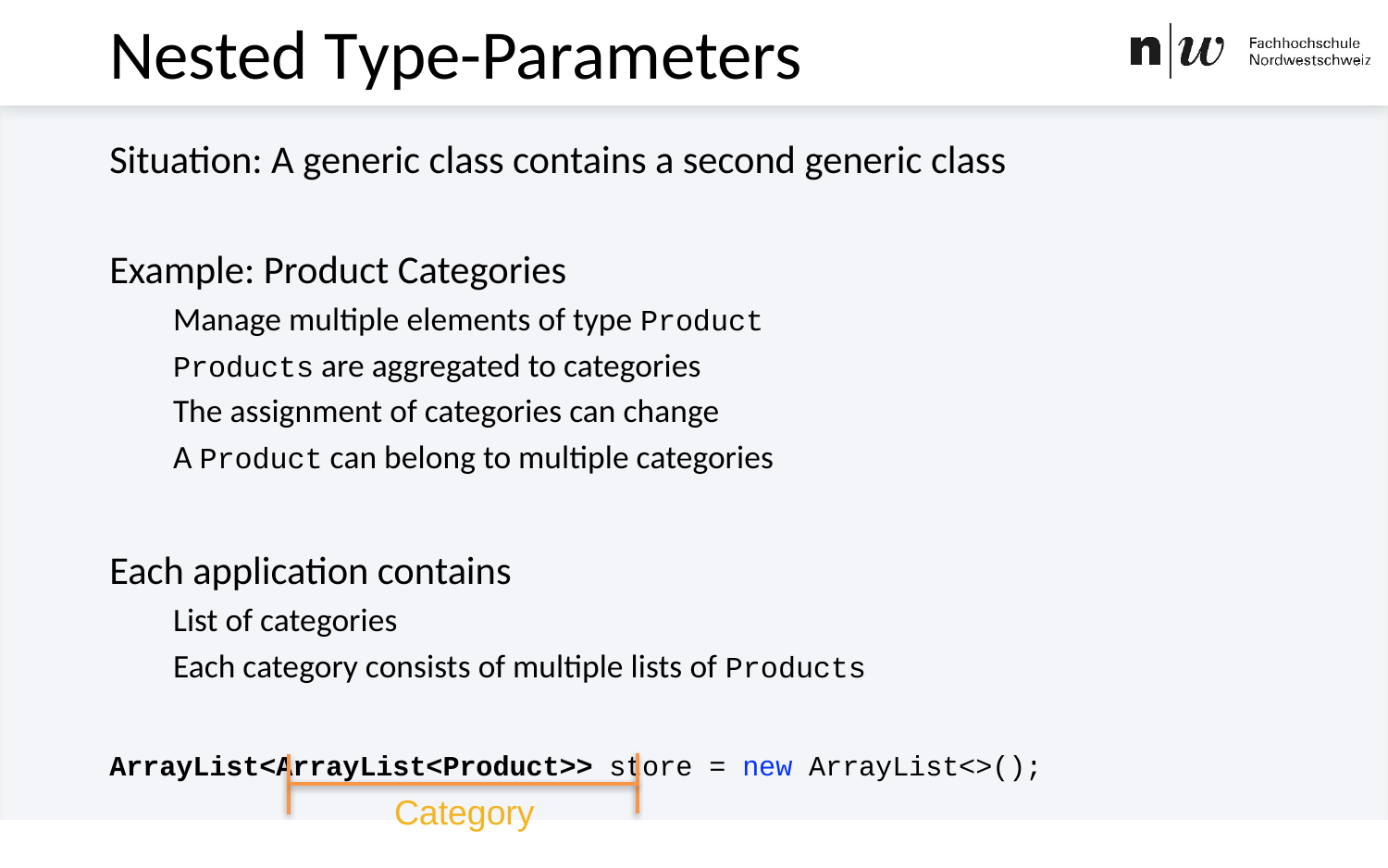

# Nested Type-Parameters
Situation: A generic class contains a second generic class

Example: Product Categories
Manage multiple elements of type Product
Products are aggregated to categories
The assignment of categories can change
A Product can belong to multiple categories

Each application contains
List of categories
Each category consists of multiple lists of Products

ArrayList<ArrayList<Product>> store = new ArrayList<>();
Category